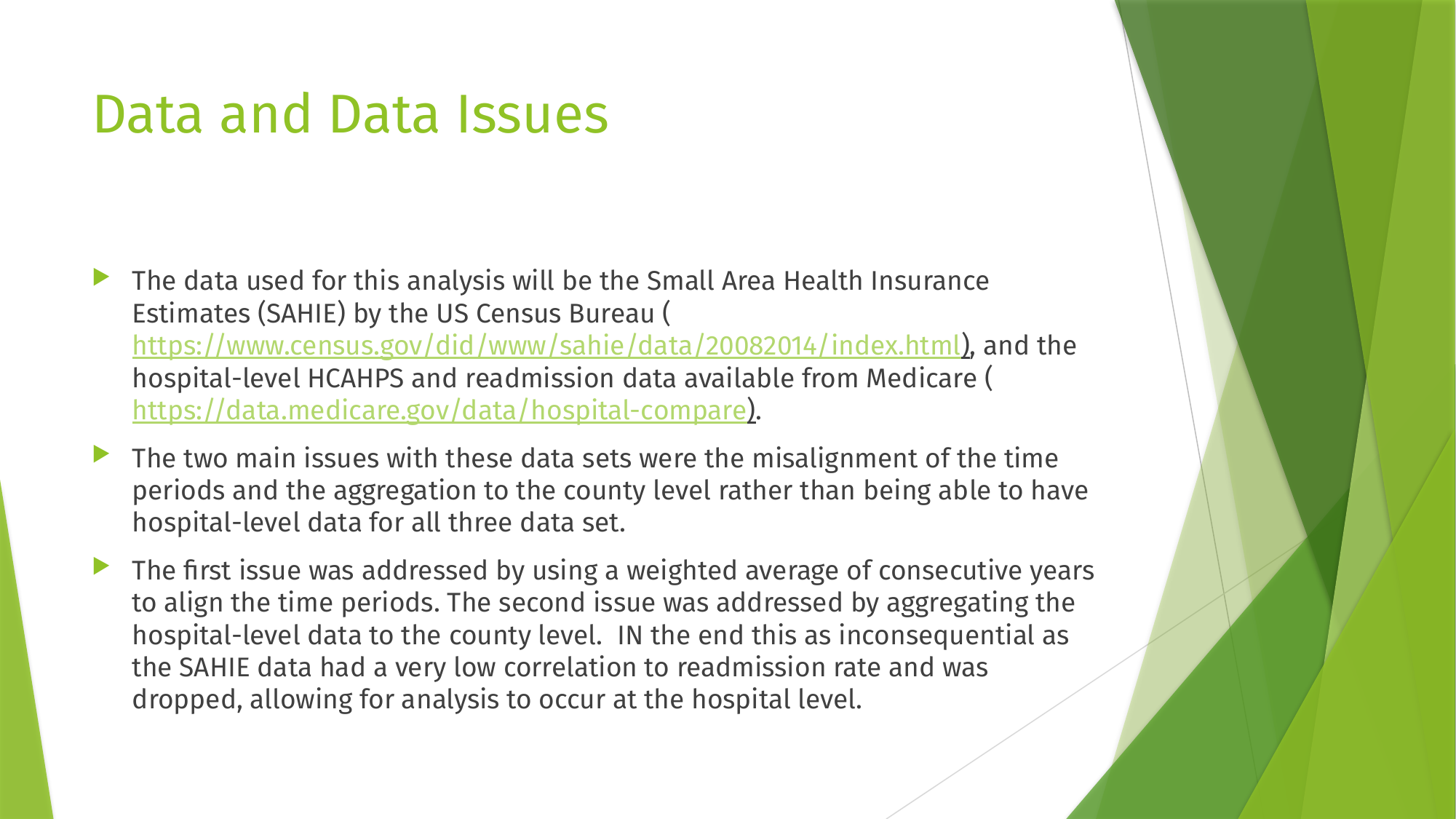

# Data and Data Issues
The data used for this analysis will be the Small Area Health Insurance Estimates (SAHIE) by the US Census Bureau (https://www.census.gov/did/www/sahie/data/20082014/index.html), and the hospital-level HCAHPS and readmission data available from Medicare (https://data.medicare.gov/data/hospital-compare).
The two main issues with these data sets were the misalignment of the time periods and the aggregation to the county level rather than being able to have hospital-level data for all three data set.
The first issue was addressed by using a weighted average of consecutive years to align the time periods. The second issue was addressed by aggregating the hospital-level data to the county level.  IN the end this as inconsequential as the SAHIE data had a very low correlation to readmission rate and was dropped, allowing for analysis to occur at the hospital level.